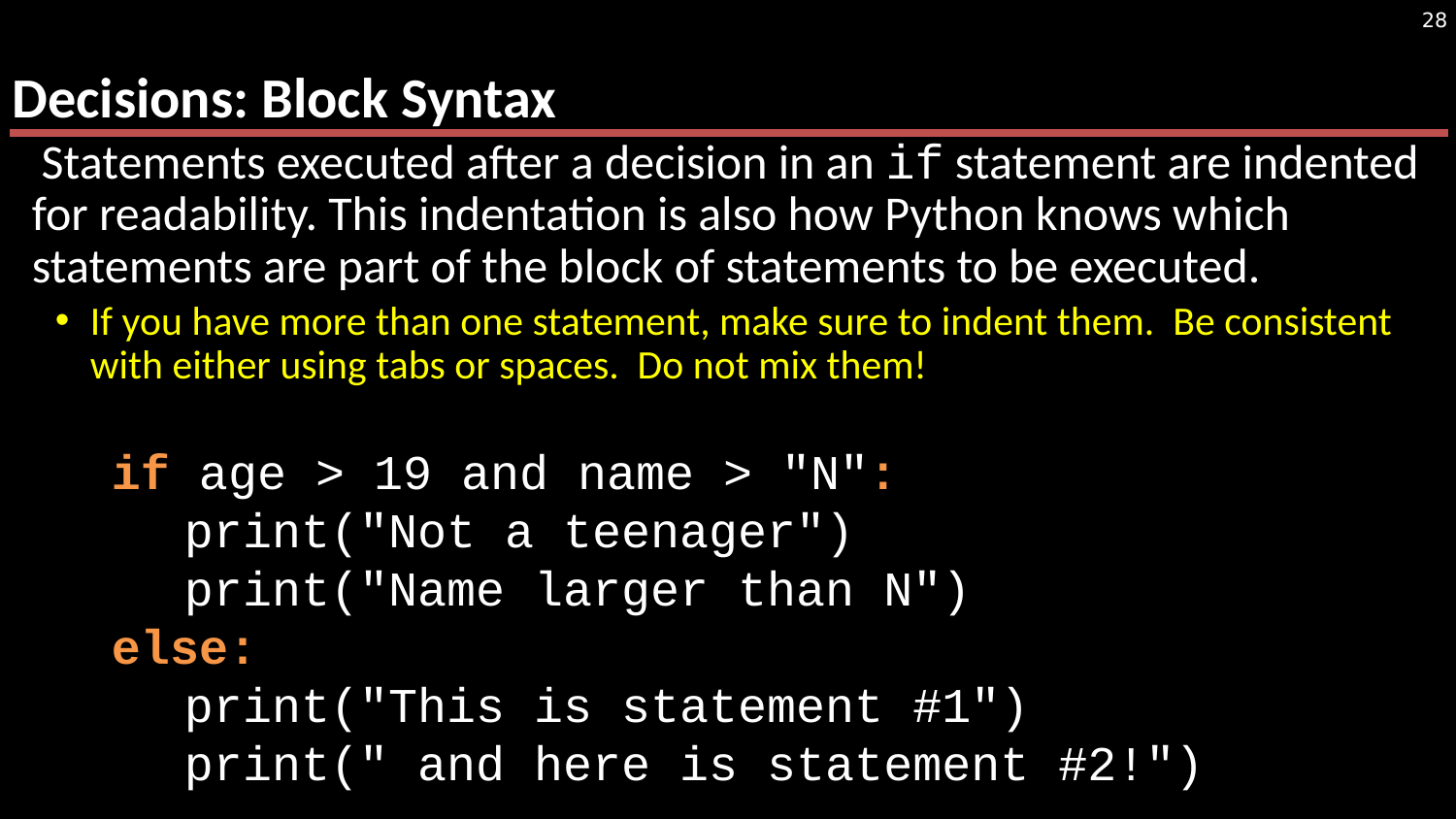

# Decisions: Block Syntax
28
Statements executed after a decision in an if statement are indented for readability. This indentation is also how Python knows which statements are part of the block of statements to be executed.
If you have more than one statement, make sure to indent them.  Be consistent with either using tabs or spaces.  Do not mix them!
if age > 19 and name > "N":
print("Not a teenager")
print("Name larger than N")
else:
print("This is statement #1")
print(" and here is statement #2!")